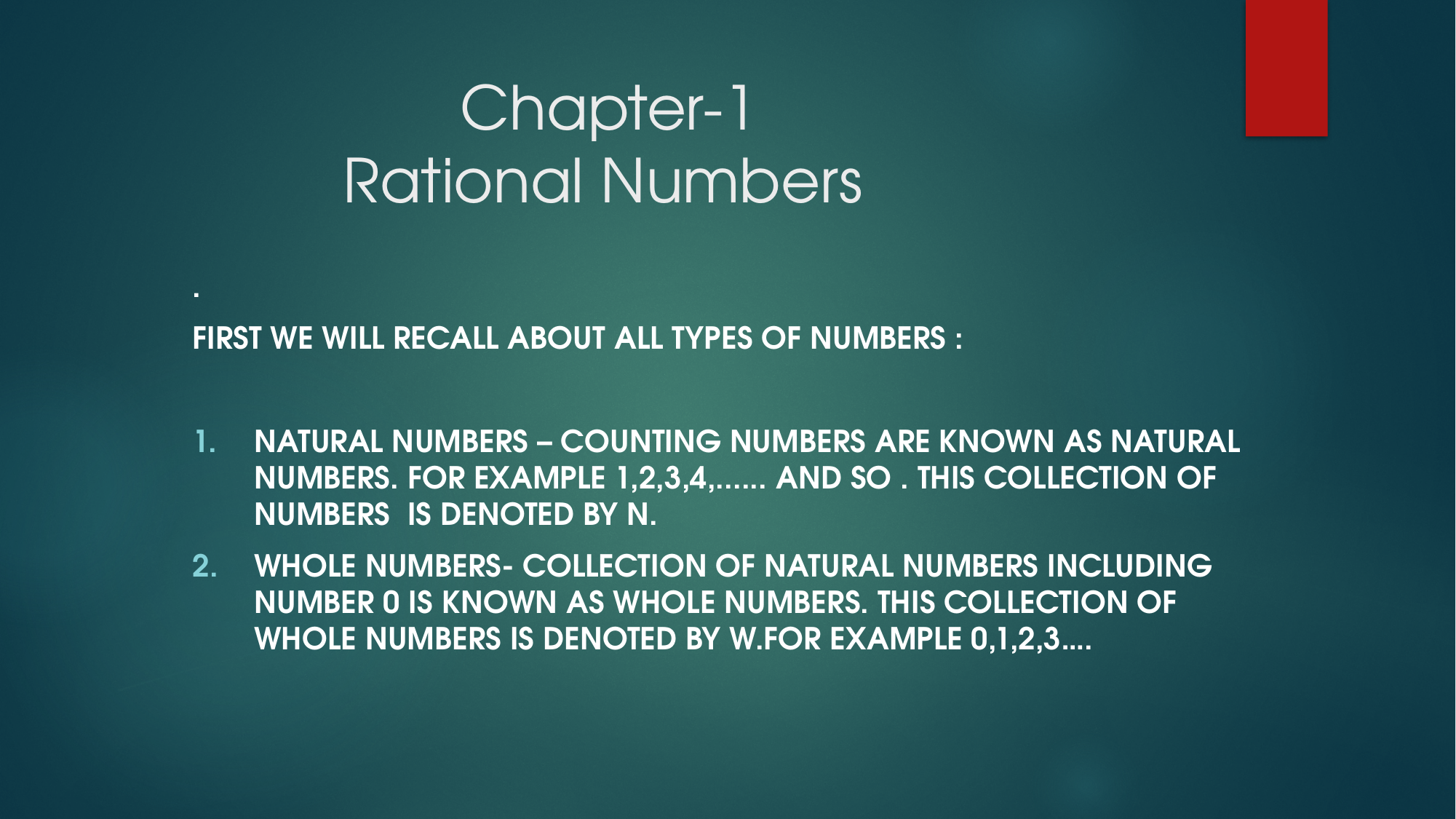

# Chapter-1 Rational Numbers
.
FIRST WE WILL RECALL ABOUT ALL TYPES OF NUMBERS :

NATURAL NUMBERS – COUNTING NUMBERS ARE KNOWN AS NATURAL NUMBERS. FOR EXAMPLE 1,2,3,4,...... AND SO . THIS COLLECTION OF NUMBERS  IS DENOTED BY N.
WHOLE NUMBERS- COLLECTION OF NATURAL NUMBERS INCLUDING NUMBER 0 IS KNOWN AS WHOLE NUMBERS. THIS COLLECTION OF WHOLE NUMBERS IS DENOTED BY W.FOR EXAMPLE 0,1,2,3….